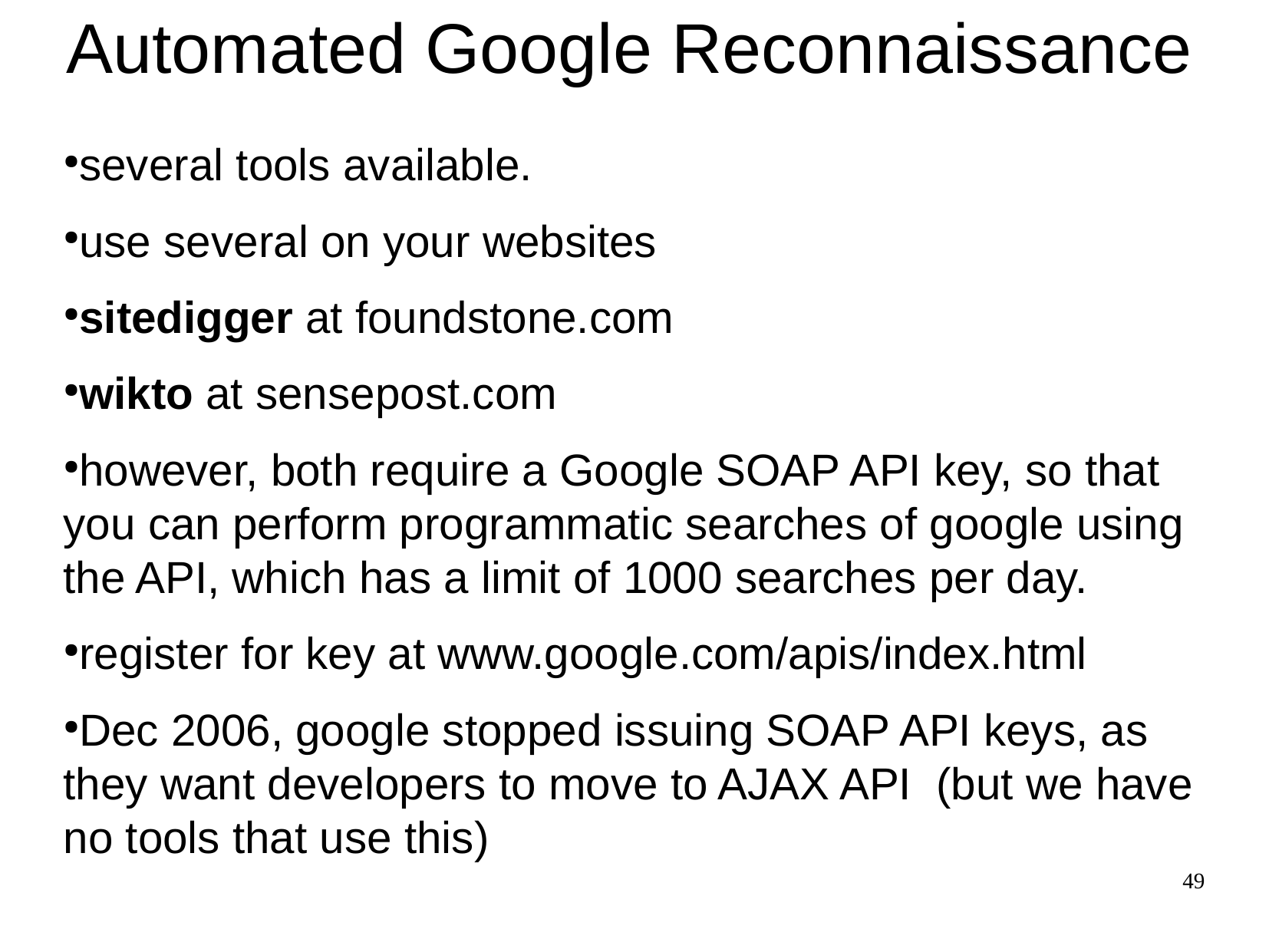

Automated Google Reconnaissance
several tools available.
use several on your websites
sitedigger at foundstone.com
wikto at sensepost.com
however, both require a Google SOAP API key, so that you can perform programmatic searches of google using the API, which has a limit of 1000 searches per day.
register for key at www.google.com/apis/index.html
Dec 2006, google stopped issuing SOAP API keys, as they want developers to move to AJAX API  (but we have no tools that use this)
49